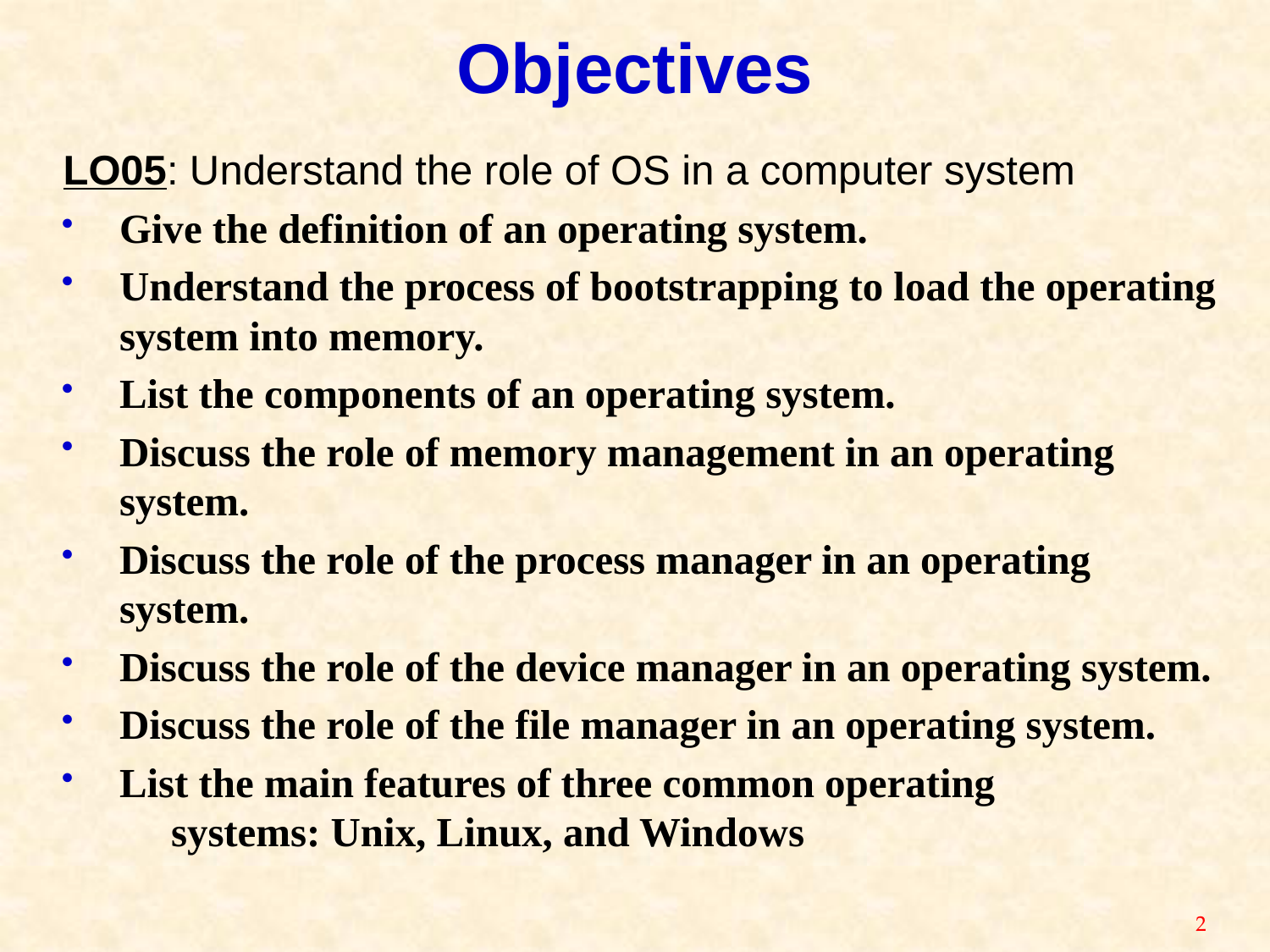

# Objectives
LO05: Understand the role of OS in a computer system
Give the definition of an operating system.
Understand the process of bootstrapping to load the operating system into memory.
List the components of an operating system.
Discuss the role of memory management in an operating system.
Discuss the role of the process manager in an operating system.
Discuss the role of the device manager in an operating system.
Discuss the role of the file manager in an operating system.
List the main features of three common operating
     systems: Unix, Linux, and Windows

2